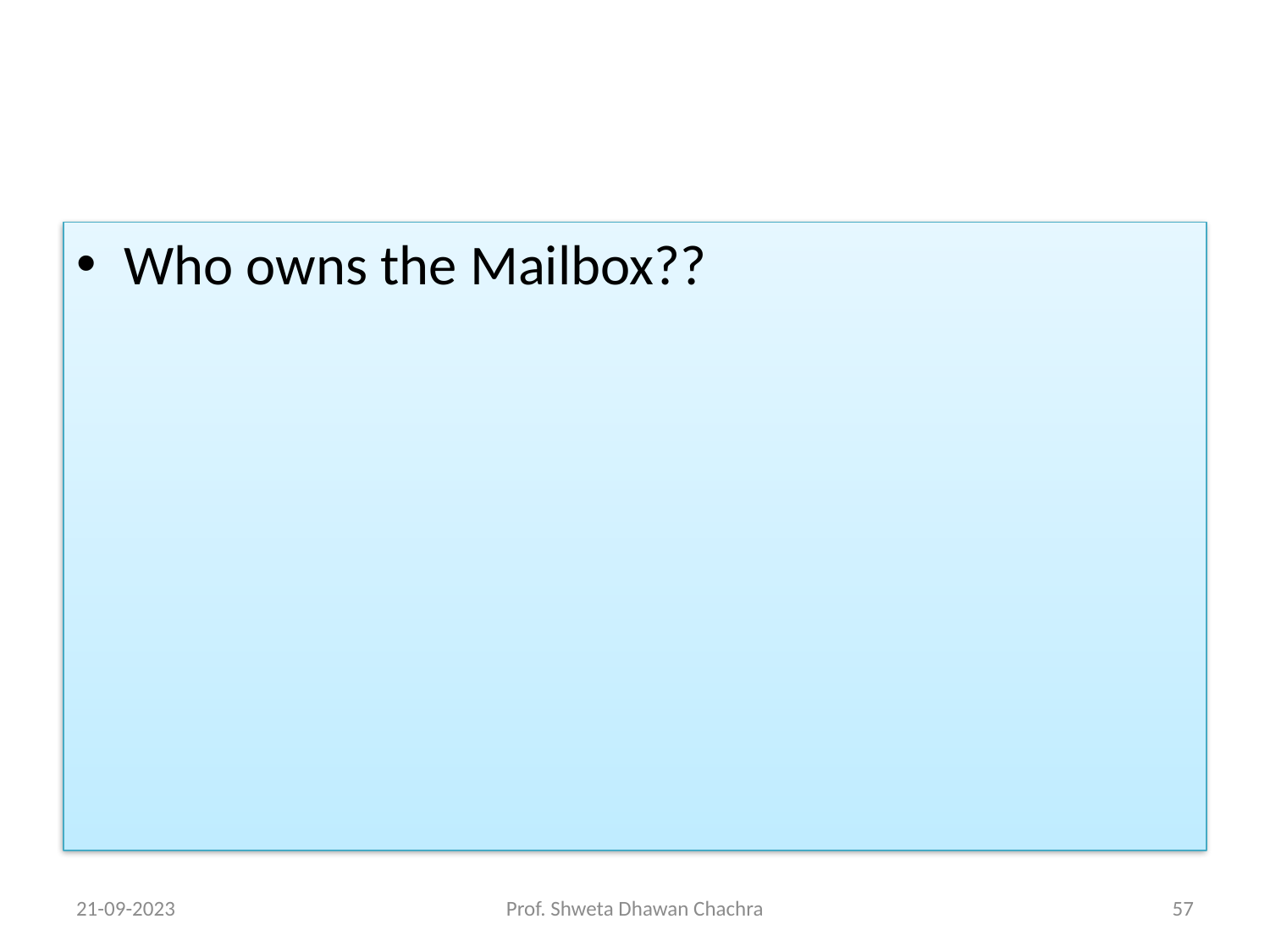

#
Who owns the Mailbox??
21-09-2023
Prof. Shweta Dhawan Chachra
57